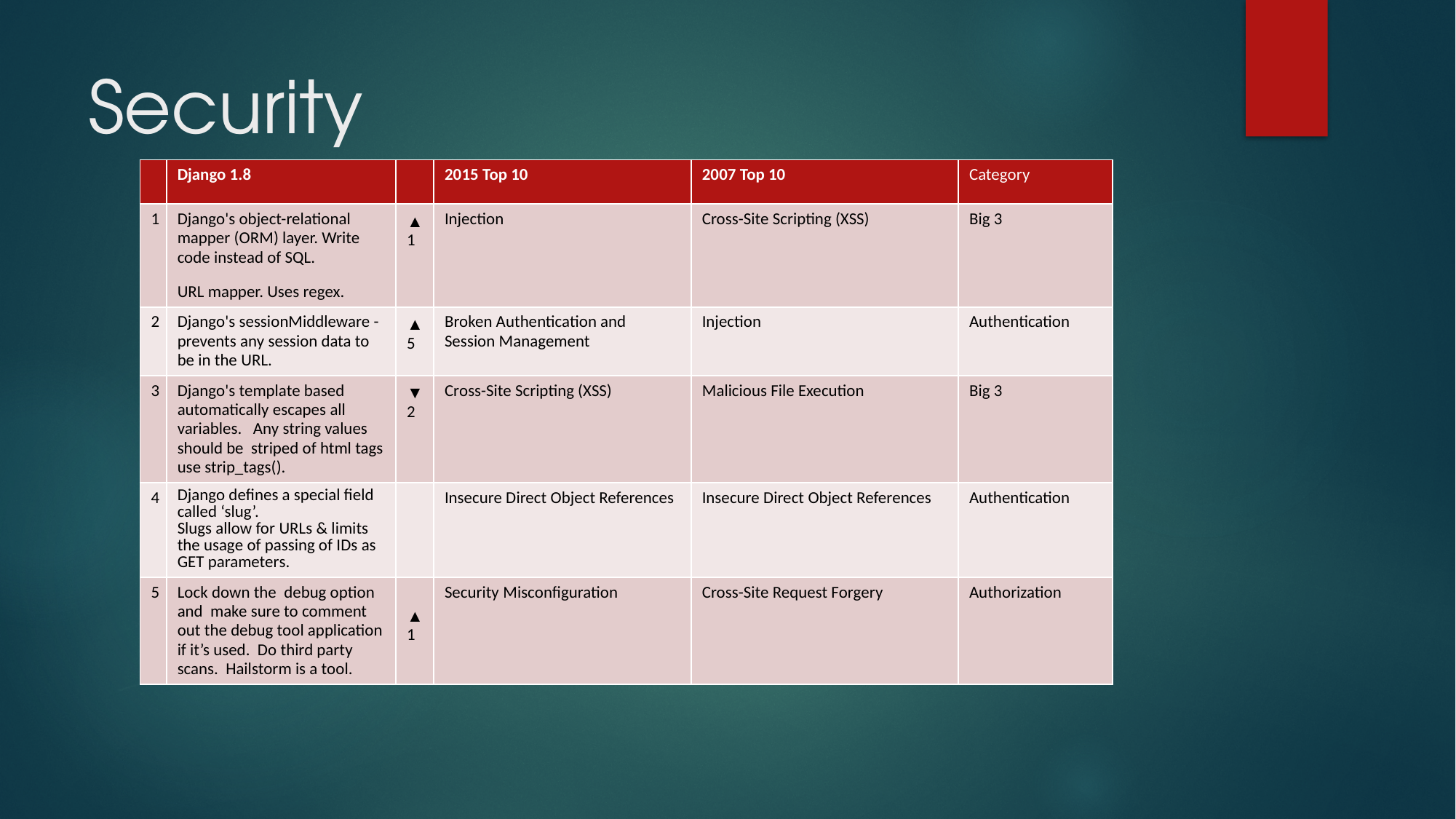

# Security
|  | Django 1.8 |  | 2015 Top 10 | 2007 Top 10 | Category |
| --- | --- | --- | --- | --- | --- |
| 1 | Django's object-relational mapper (ORM) layer. Write code instead of SQL. URL mapper. Uses regex. | ▲1 | Injection | Cross-Site Scripting (XSS) | Big 3 |
| 2 | Django's sessionMiddleware - prevents any session data to be in the URL. | ▲5 | Broken Authentication and Session Management | Injection | Authentication |
| 3 | Django's template based automatically escapes all variables. Any string values should be striped of html tags use strip\_tags(). | ▼2 | Cross-Site Scripting (XSS) | Malicious File Execution | Big 3 |
| 4 | Django defines a special field called ‘slug’. Slugs allow for URLs & limits the usage of passing of IDs as GET parameters. |  | Insecure Direct Object References | Insecure Direct Object References | Authentication |
| 5 | Lock down the debug option and make sure to comment out the debug tool application if it’s used. Do third party scans. Hailstorm is a tool. | ▲1 | Security Misconfiguration | Cross-Site Request Forgery | Authorization |